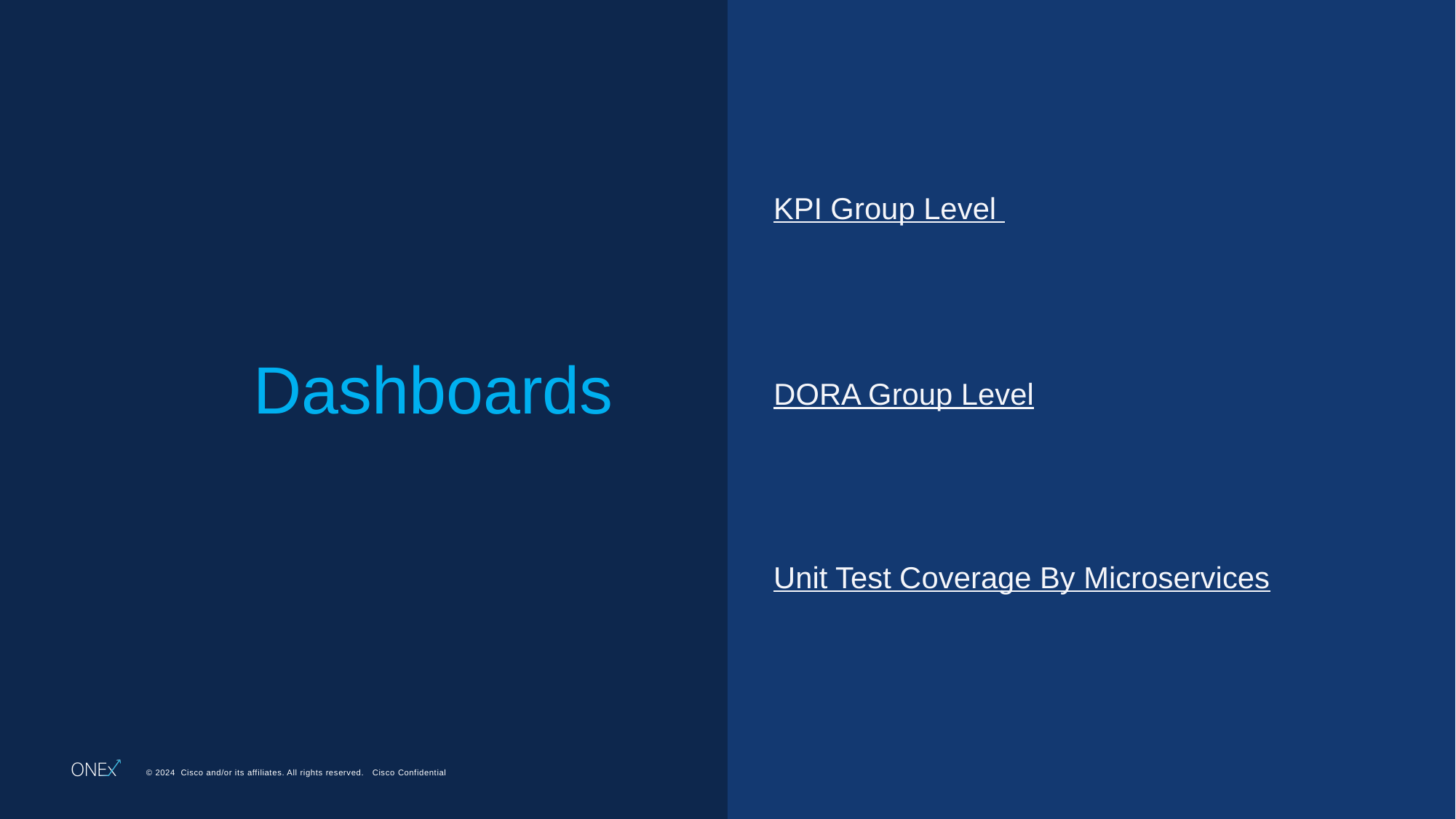

KPI Group Level
# Dashboards
DORA Group Level

Unit Test Coverage By Microservices